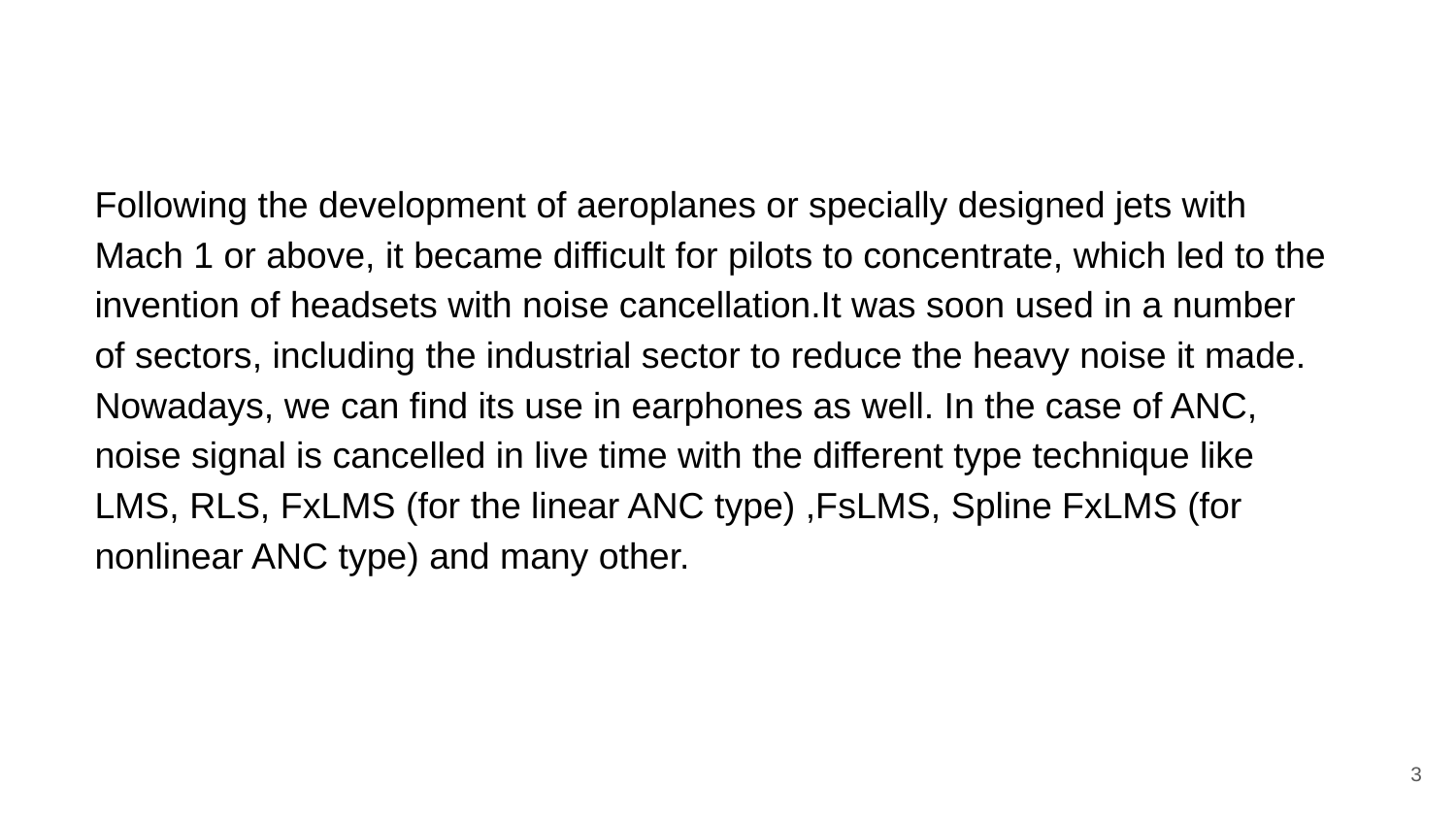

Following the development of aeroplanes or specially designed jets with Mach 1 or above, it became difficult for pilots to concentrate, which led to the invention of headsets with noise cancellation.It was soon used in a number of sectors, including the industrial sector to reduce the heavy noise it made. Nowadays, we can find its use in earphones as well. In the case of ANC, noise signal is cancelled in live time with the different type technique like LMS, RLS, FxLMS (for the linear ANC type) ,FsLMS, Spline FxLMS (for nonlinear ANC type) and many other.

3